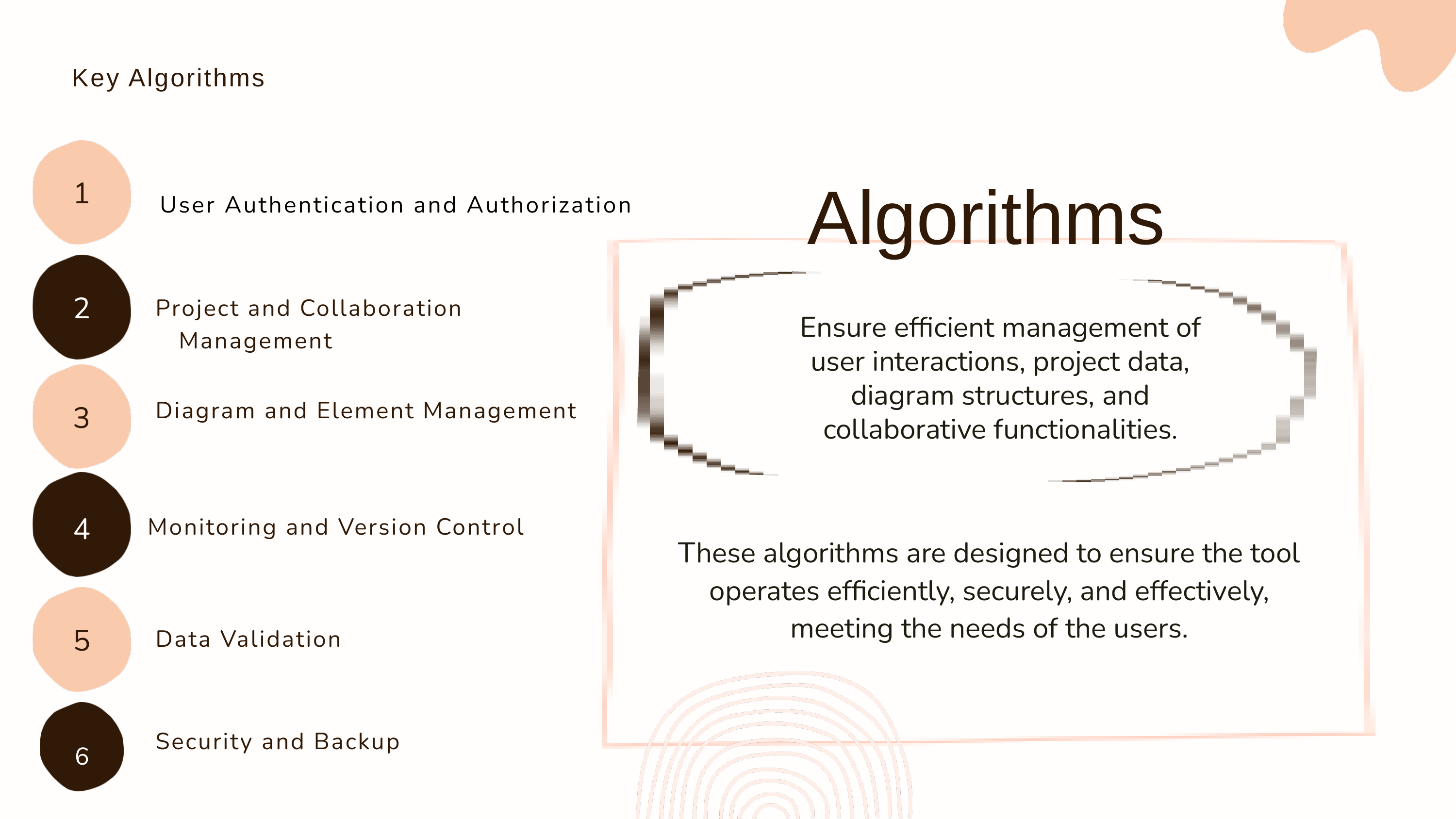

Key Algorithms

Algorithms
1
User Authentication and Authorization

 Project and Collaboration                   Management
2
Ensure efficient management of user interactions, project data, diagram structures, and collaborative functionalities.

 Diagram and Element Management
3

Monitoring and Version Control
4
These algorithms are designed to ensure the tool operates efficiently, securely, and effectively, meeting the needs of the users.

 Data Validation
5

 Security and Backup
6